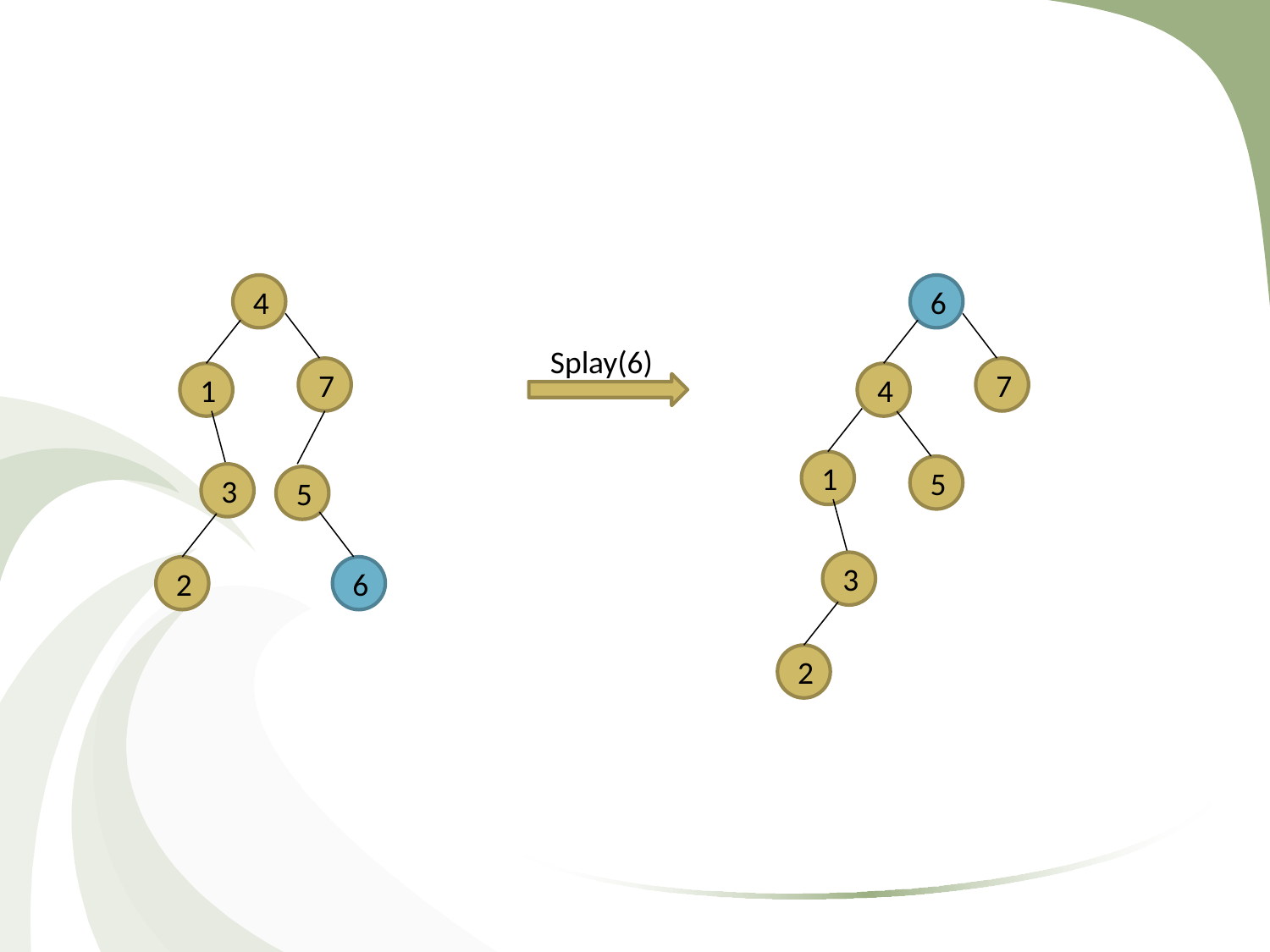

#

4
6
Splay(6)
7
7
1
4

1
5
3
5
3
2
6
2